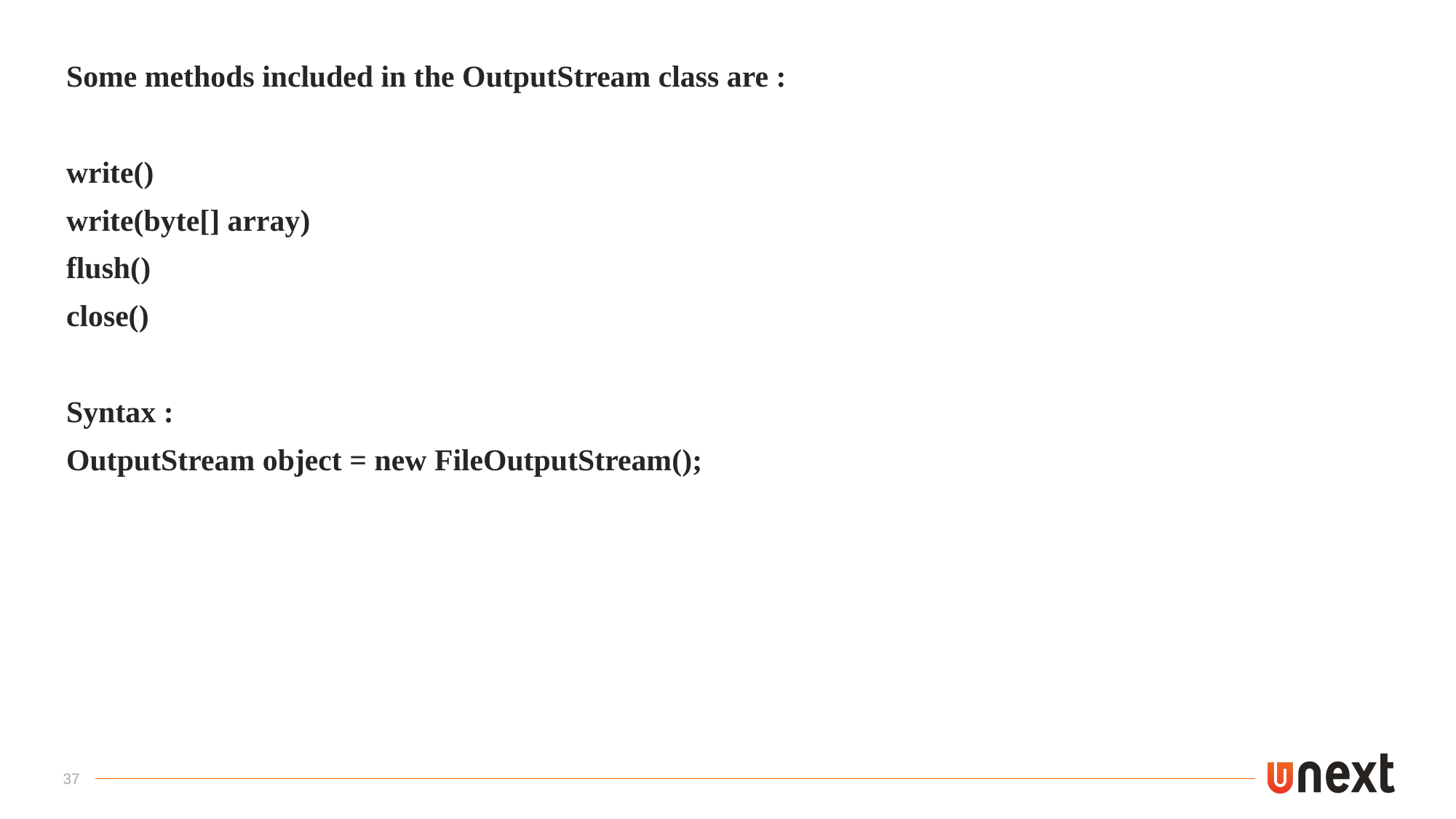

Some methods included in the OutputStream class are :

write()
write(byte[] array)
flush()
close()

Syntax :
OutputStream object = new FileOutputStream();

37